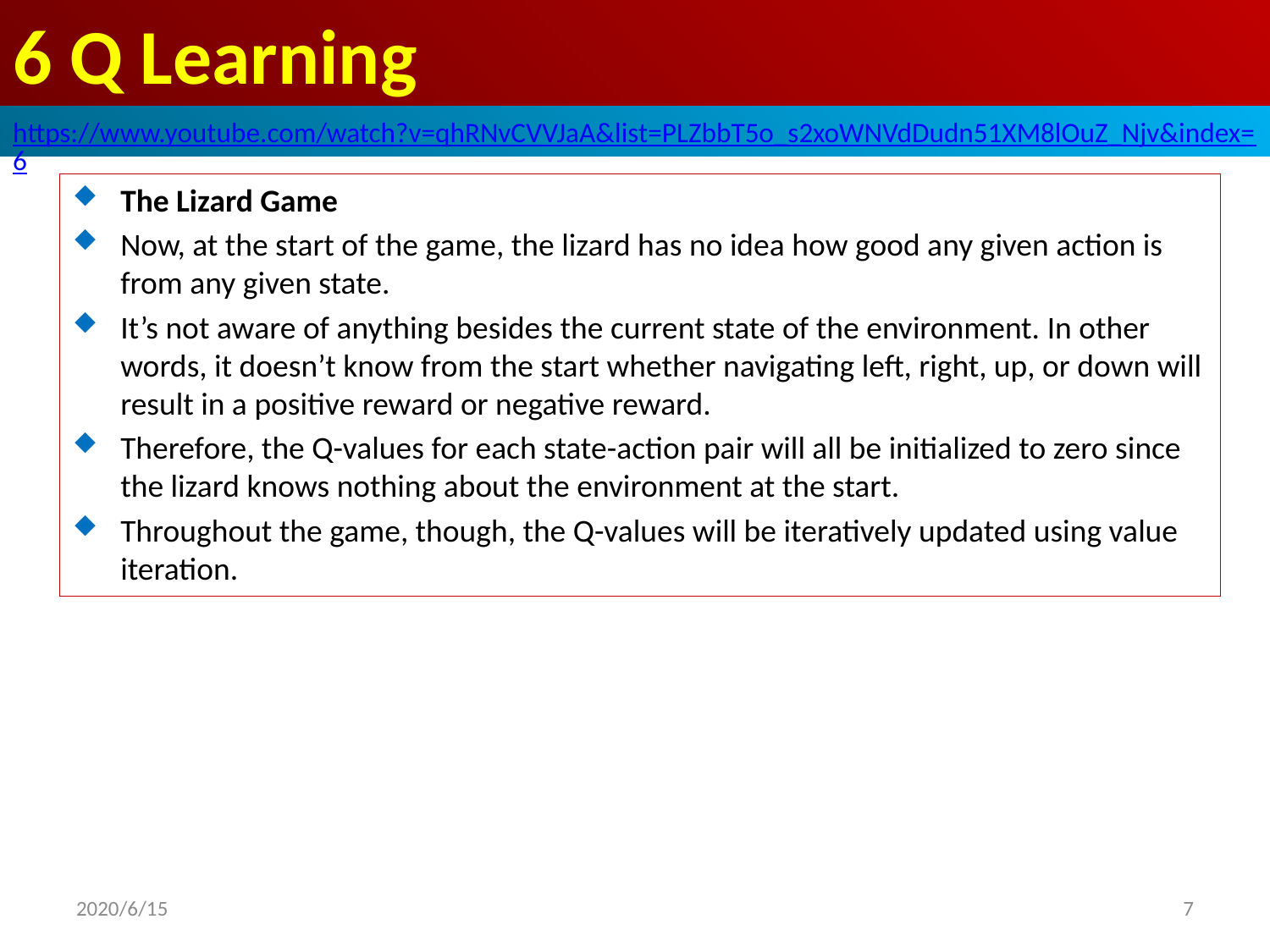

# 6 Q Learning
https://www.youtube.com/watch?v=qhRNvCVVJaA&list=PLZbbT5o_s2xoWNVdDudn51XM8lOuZ_Njv&index=6
The Lizard Game
Now, at the start of the game, the lizard has no idea how good any given action is from any given state.
It’s not aware of anything besides the current state of the environment. In other words, it doesn’t know from the start whether navigating left, right, up, or down will result in a positive reward or negative reward.
Therefore, the Q-values for each state-action pair will all be initialized to zero since the lizard knows nothing about the environment at the start.
Throughout the game, though, the Q-values will be iteratively updated using value iteration.
2020/6/15
7